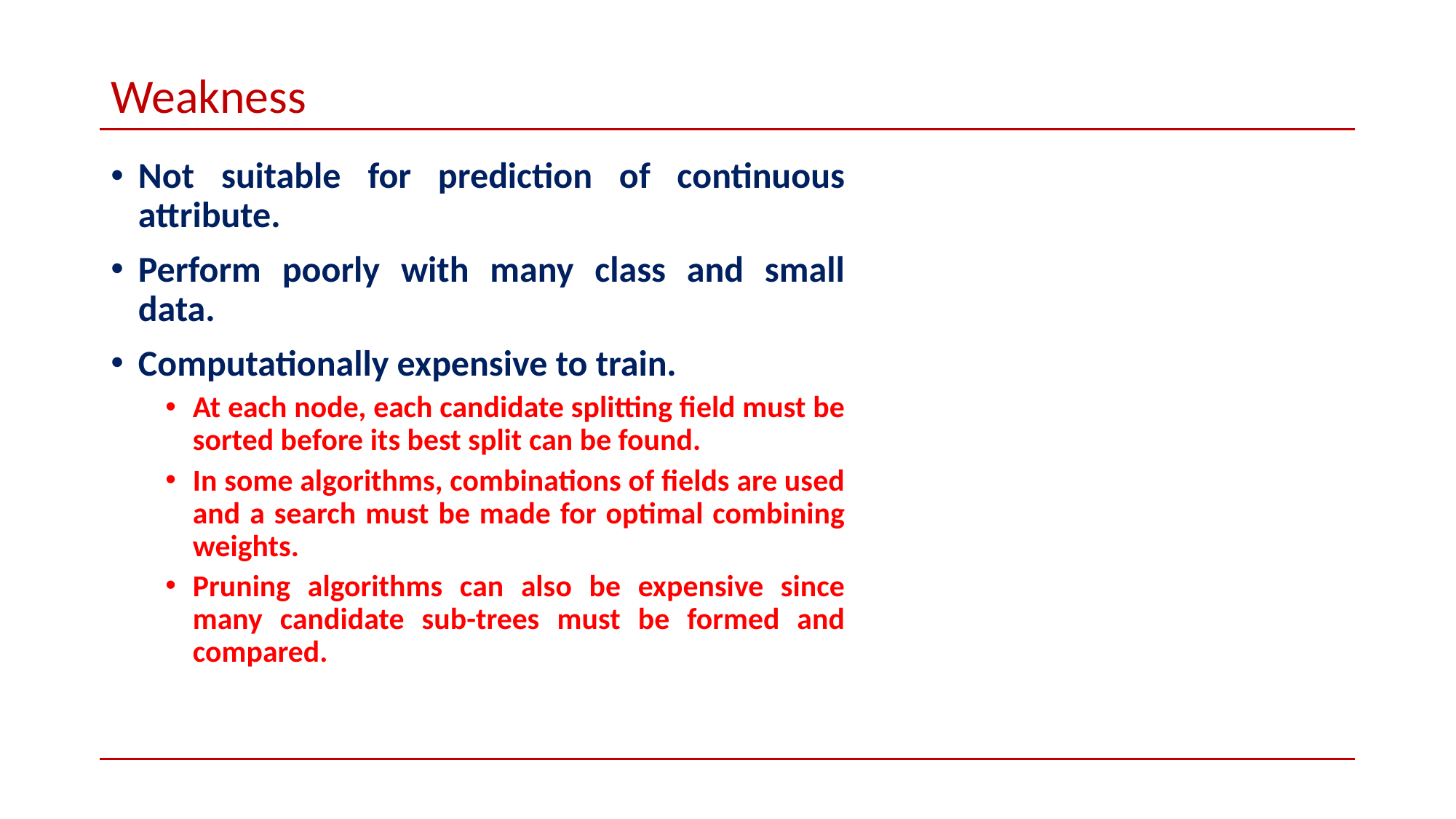

# Weakness
Not suitable for prediction of continuous attribute.
Perform poorly with many class and small data.
Computationally expensive to train.
At each node, each candidate splitting field must be sorted before its best split can be found.
In some algorithms, combinations of fields are used and a search must be made for optimal combining weights.
Pruning algorithms can also be expensive since many candidate sub-trees must be formed and compared.